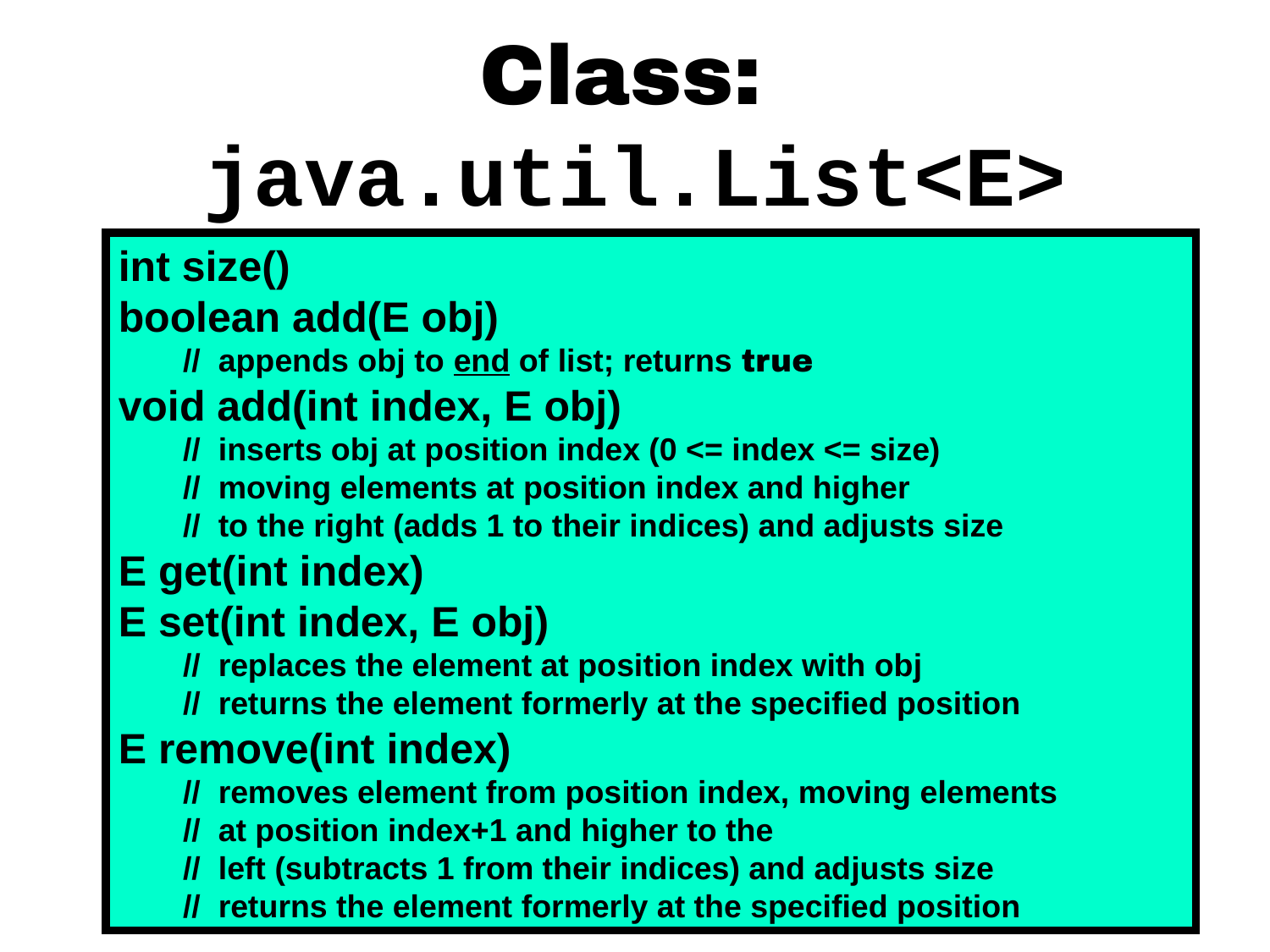

# Class: java.util.List<E>
int size()
boolean add(E obj)
	//  appends obj to end of list; returns true
void add(int index, E obj)
	//  inserts obj at position index (0 <= index <= size)
	//  moving elements at position index and higher
	//  to the right (adds 1 to their indices) and adjusts size
E get(int index)
E set(int index, E obj)
	//  replaces the element at position index with obj
	//  returns the element formerly at the specified position
E remove(int index)
	//  removes element from position index, moving elements
	//  at position index+1 and higher to the
	//  left (subtracts 1 from their indices) and adjusts size
	//  returns the element formerly at the specified position